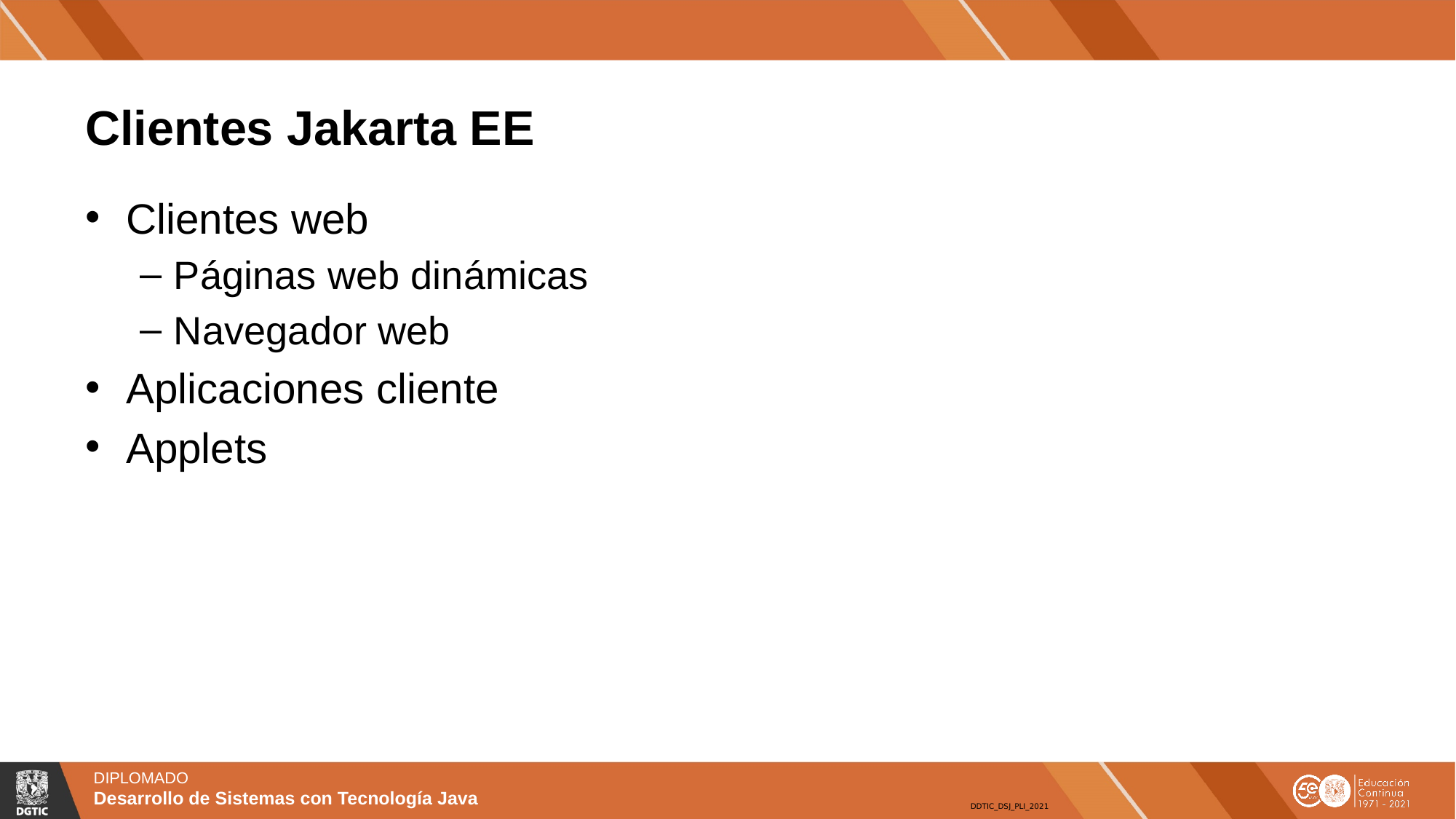

# Clientes Jakarta EE
Clientes web
Páginas web dinámicas
Navegador web
Aplicaciones cliente
Applets